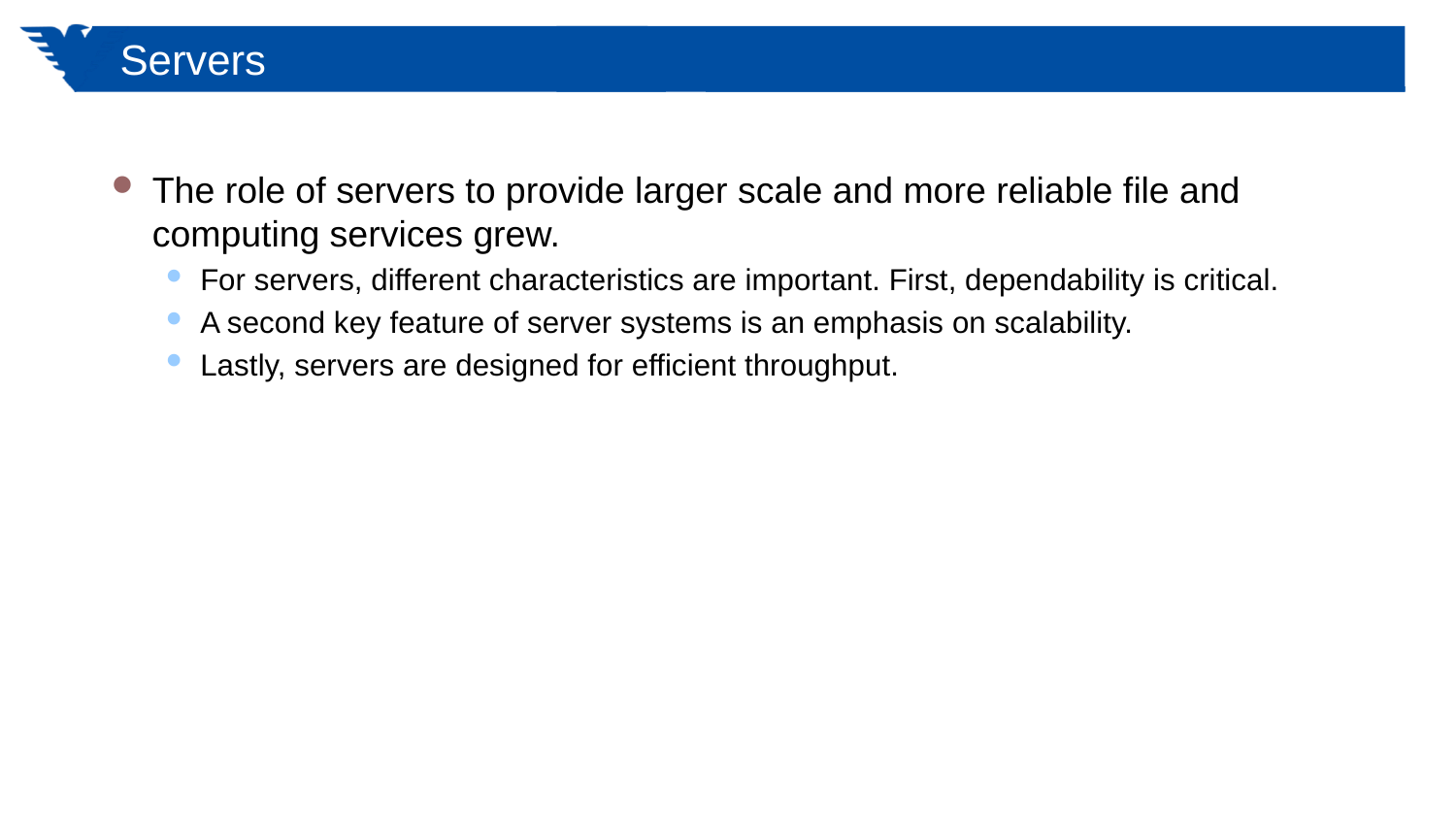

# Servers
The role of servers to provide larger scale and more reliable file and computing services grew.
For servers, different characteristics are important. First, dependability is critical.
A second key feature of server systems is an emphasis on scalability.
Lastly, servers are designed for efficient throughput.